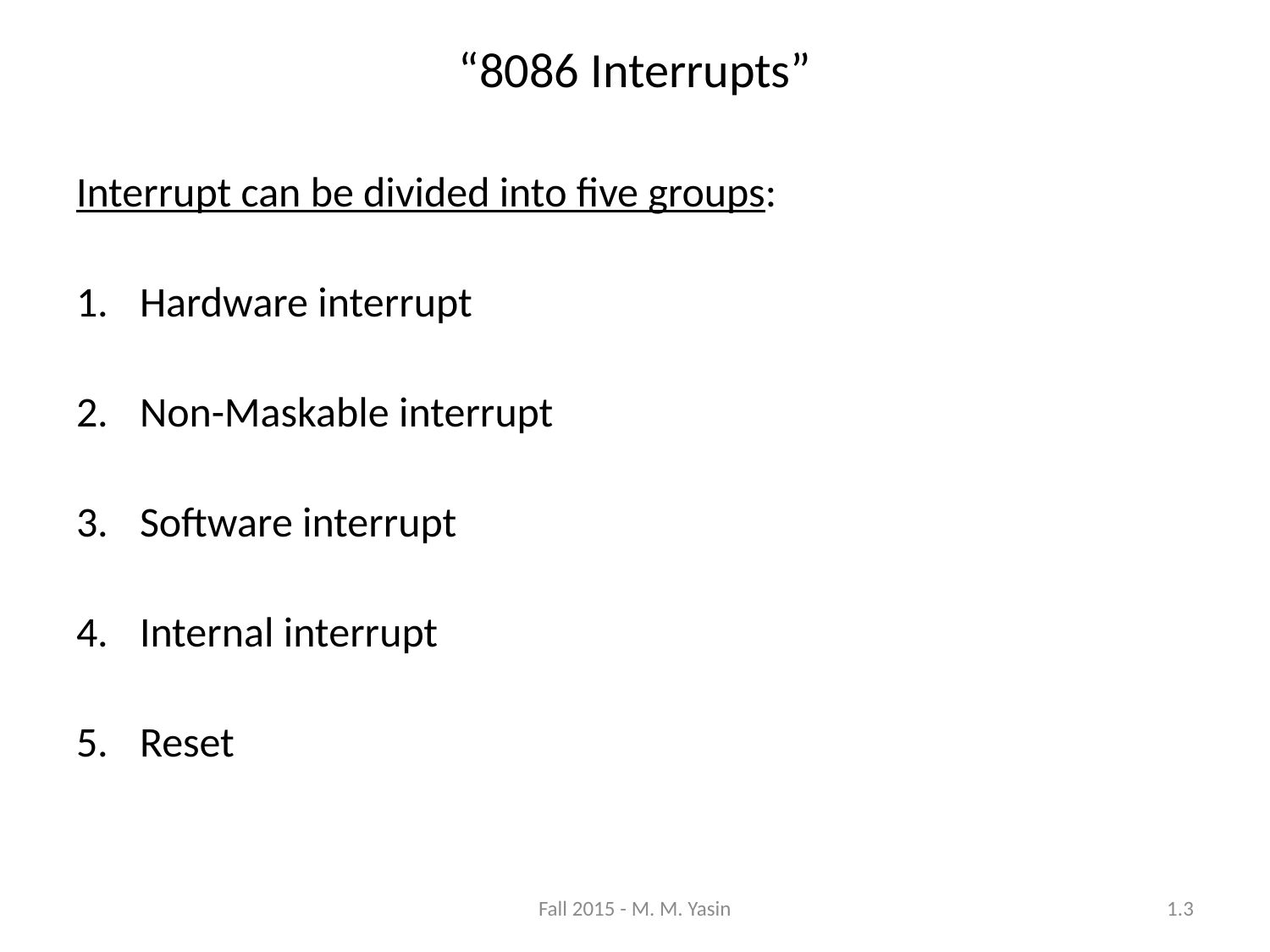

“8086 Interrupts”

Interrupt can be divided into five groups:
Hardware interrupt
Non-Maskable interrupt
Software interrupt
Internal interrupt
Reset
Fall 2015 - M. M. Yasin
1.3